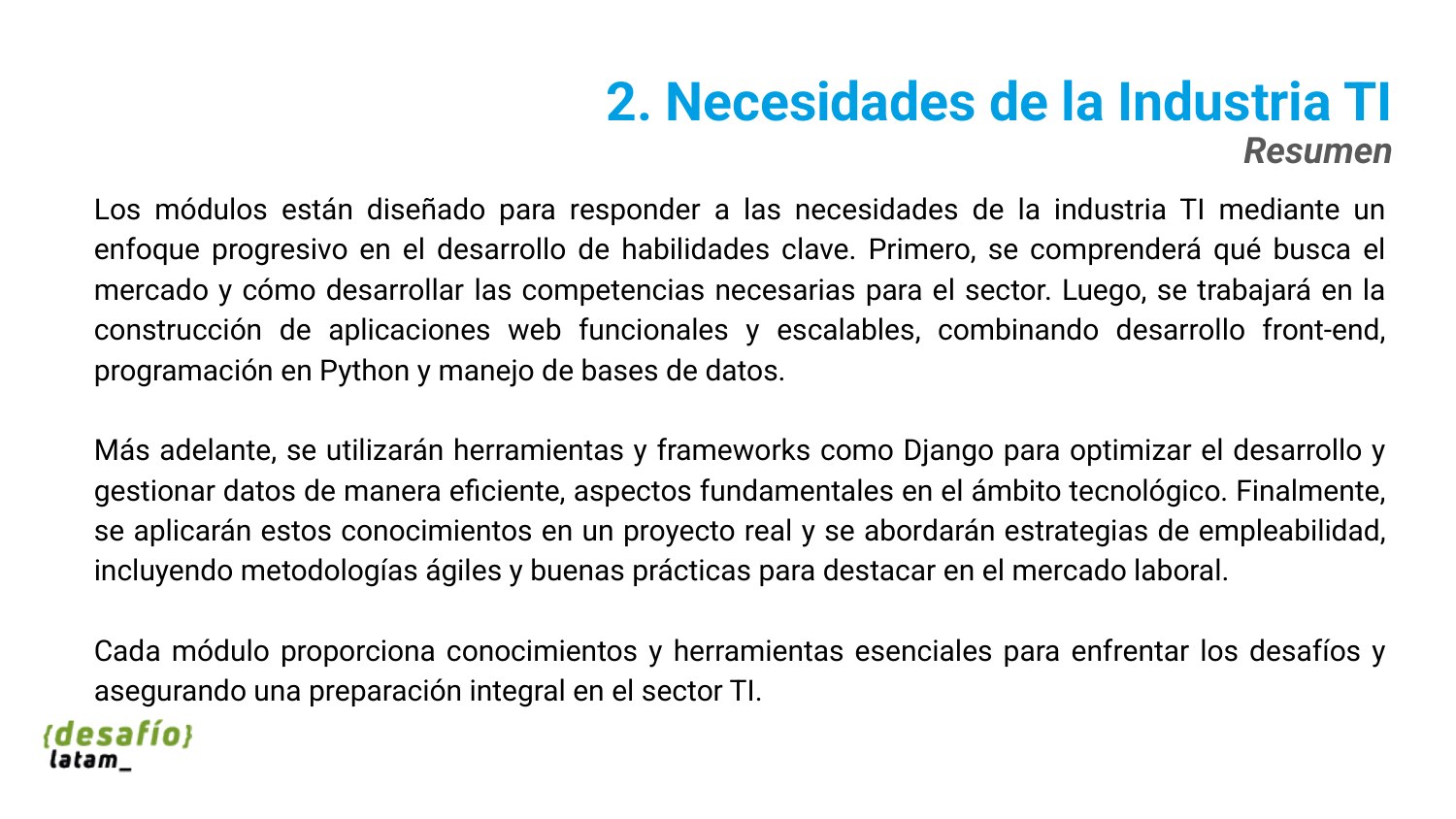

# 2. Necesidades de la Industria TI
Resumen
		Los módulos están diseñado para responder a las necesidades de la industria TI mediante un enfoque progresivo en el desarrollo de habilidades clave. Primero, se comprenderá qué busca el mercado y cómo desarrollar las competencias necesarias para el sector. Luego, se trabajará en la construcción de aplicaciones web funcionales y escalables, combinando desarrollo front-end, programación en Python y manejo de bases de datos.

		Más adelante, se utilizarán herramientas y frameworks como Django para optimizar el desarrollo y gestionar datos de manera eficiente, aspectos fundamentales en el ámbito tecnológico. Finalmente, se aplicarán estos conocimientos en un proyecto real y se abordarán estrategias de empleabilidad, incluyendo metodologías ágiles y buenas prácticas para destacar en el mercado laboral.

		Cada módulo proporciona conocimientos y herramientas esenciales para enfrentar los desafíos y asegurando una preparación integral en el sector TI.